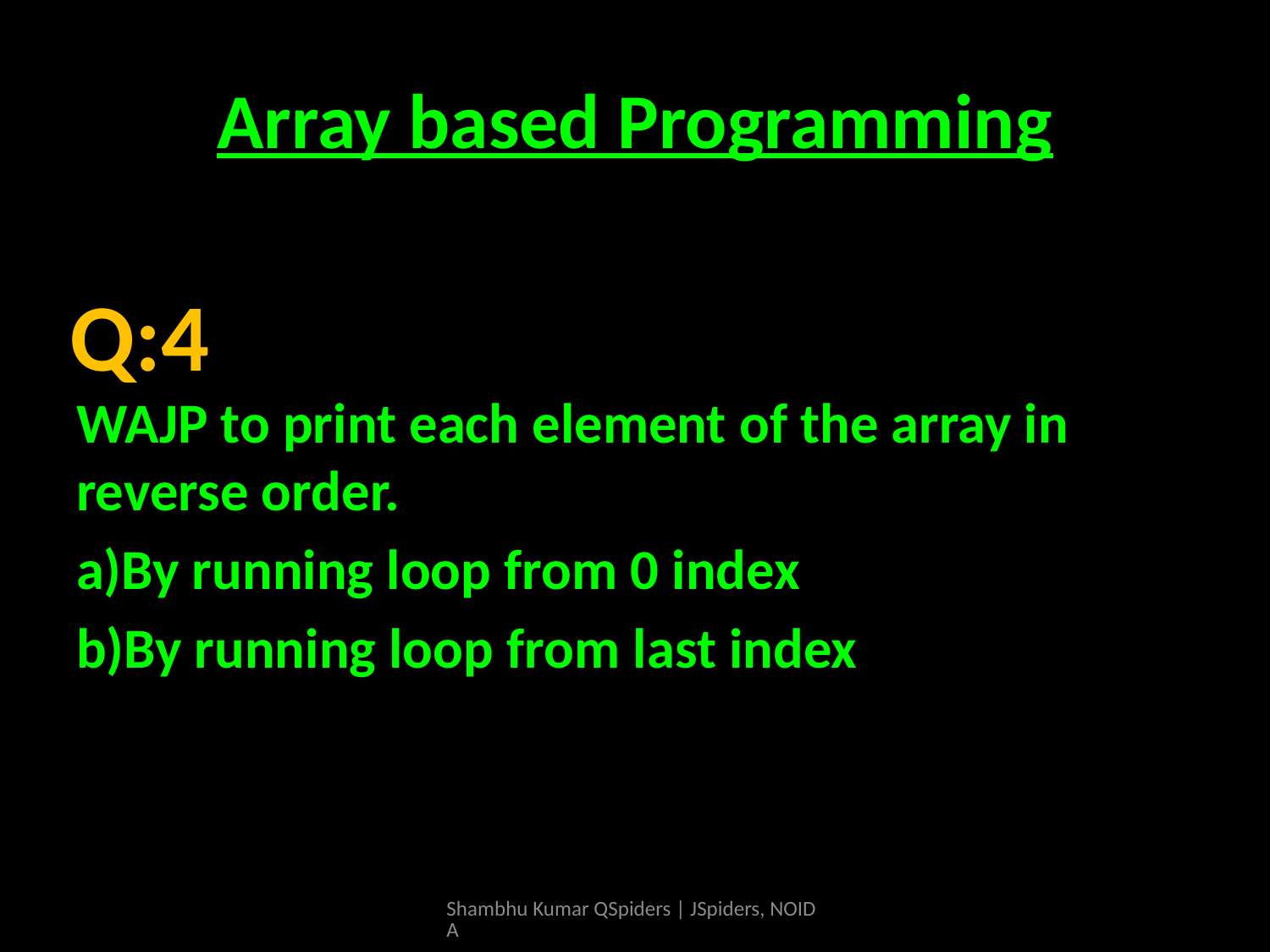

# Array based Programming

WAJP to print each element of the array in reverse order.
a)By running loop from 0 index
b)By running loop from last index
Q:4
Shambhu Kumar QSpiders | JSpiders, NOIDA